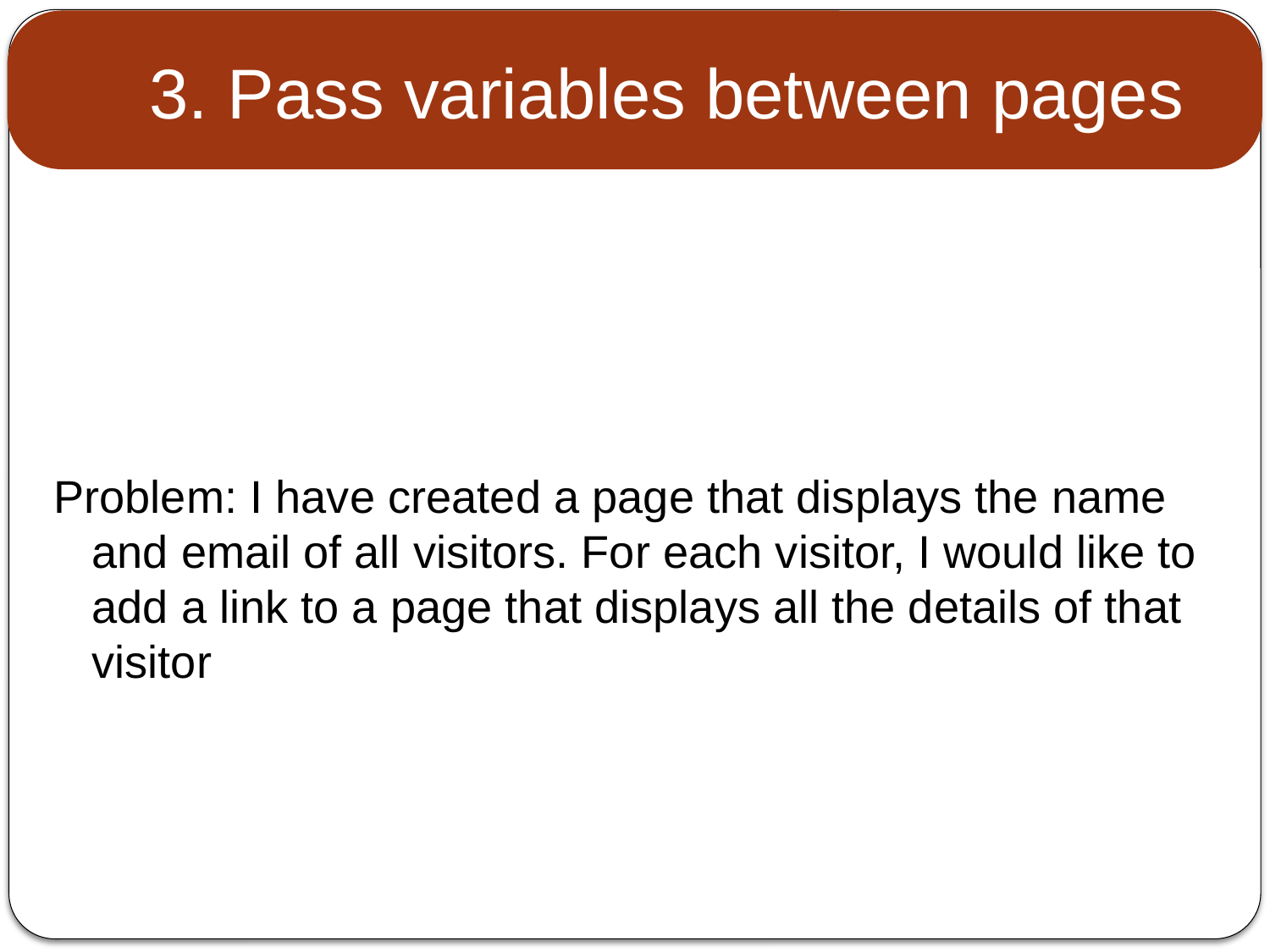

# 3. Pass variables between pages

Problem: I have created a page that displays the name and email of all visitors. For each visitor, I would like to add a link to a page that displays all the details of that visitor